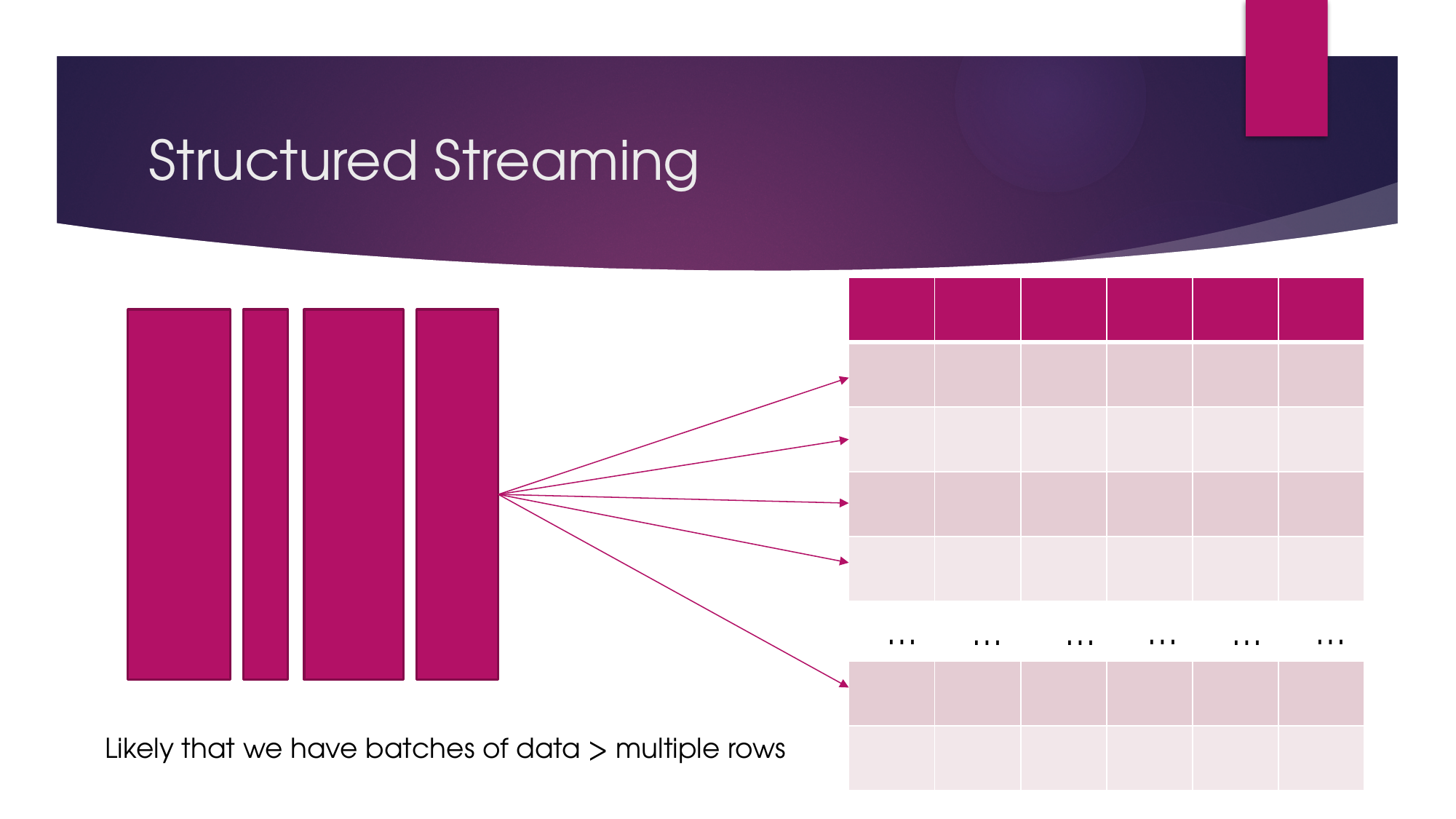

# Structured Streaming
|  |  |  |  |  |  |
| --- | --- | --- | --- | --- | --- |
|  |  |  |  |  |  |
|  |  |  |  |  |  |
|  |  |  |  |  |  |
|  |  |  |  |  |  |

…
…
…
…
…
…
|  |  |  |  |  |  |
| --- | --- | --- | --- | --- | --- |
|  |  |  |  |  |  |
Likely that we have batches of data > multiple rows